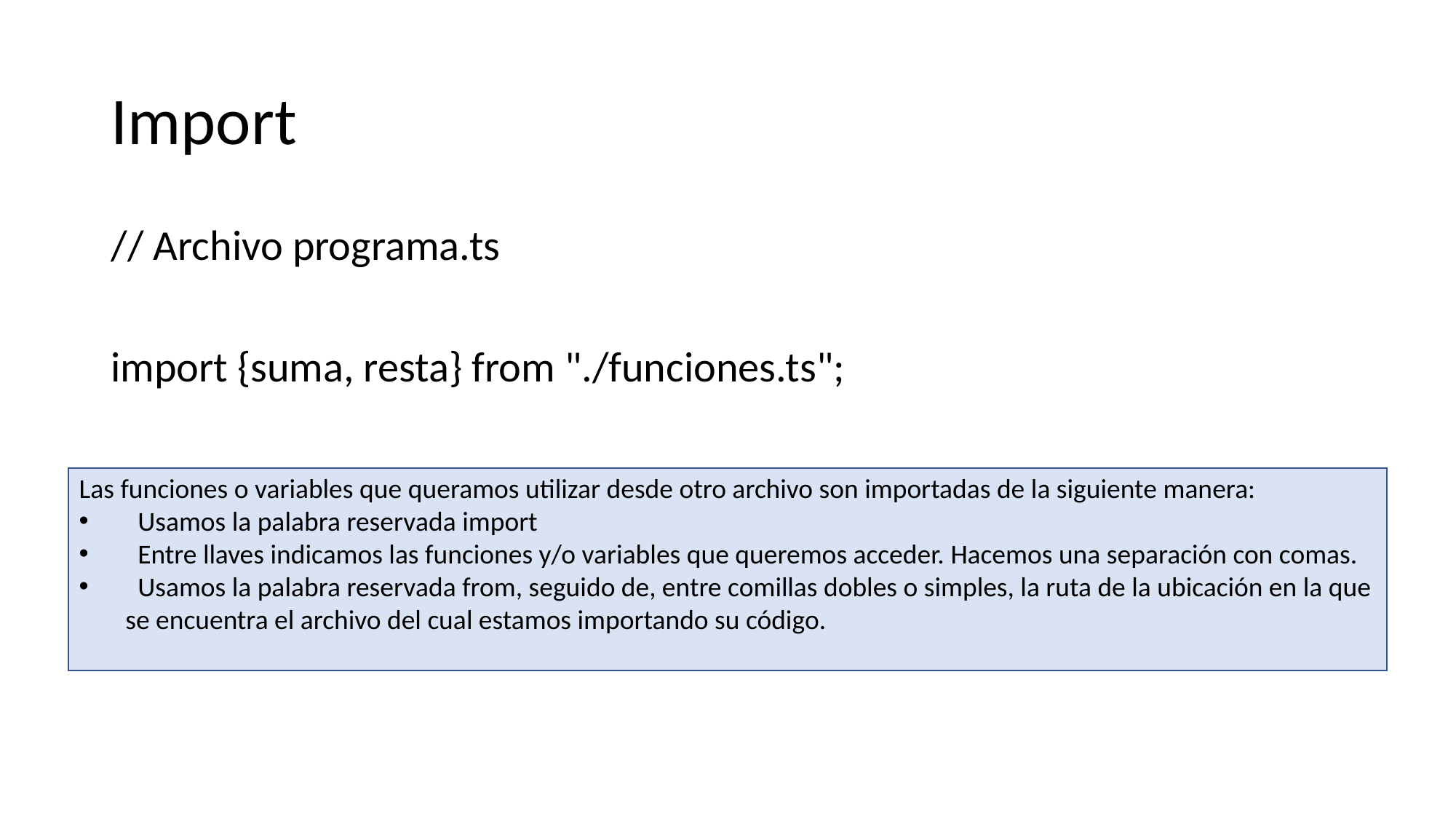

# Import
// Archivo programa.ts

import {suma, resta} from "./funciones.ts";

Las funciones o variables que queramos utilizar desde otro archivo son importadas de la siguiente manera:
    Usamos la palabra reservada import
    Entre llaves indicamos las funciones y/o variables que queremos acceder. Hacemos una separación con comas.
    Usamos la palabra reservada from, seguido de, entre comillas dobles o simples, la ruta de la ubicación en la que   se encuentra el archivo del cual estamos importando su código.